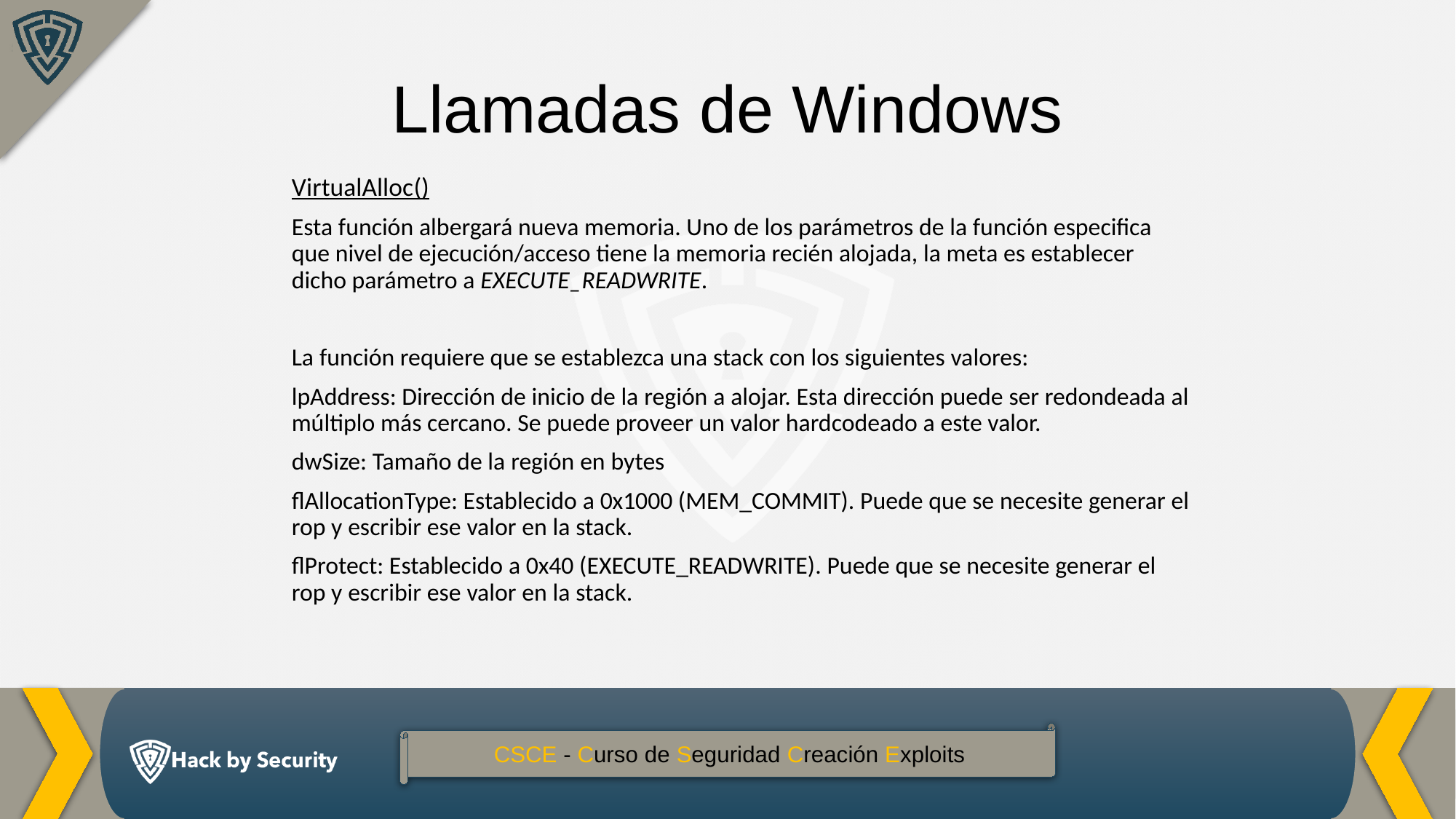

Llamadas de Windows
VirtualAlloc()
Esta función albergará nueva memoria. Uno de los parámetros de la función especifica que nivel de ejecución/acceso tiene la memoria recién alojada, la meta es establecer dicho parámetro a EXECUTE_READWRITE.

La función requiere que se establezca una stack con los siguientes valores:
lpAddress: Dirección de inicio de la región a alojar. Esta dirección puede ser redondeada al múltiplo más cercano. Se puede proveer un valor hardcodeado a este valor.
dwSize: Tamaño de la región en bytes
flAllocationType: Establecido a 0x1000 (MEM_COMMIT). Puede que se necesite generar el rop y escribir ese valor en la stack.
flProtect: Establecido a 0x40 (EXECUTE_READWRITE). Puede que se necesite generar el rop y escribir ese valor en la stack.